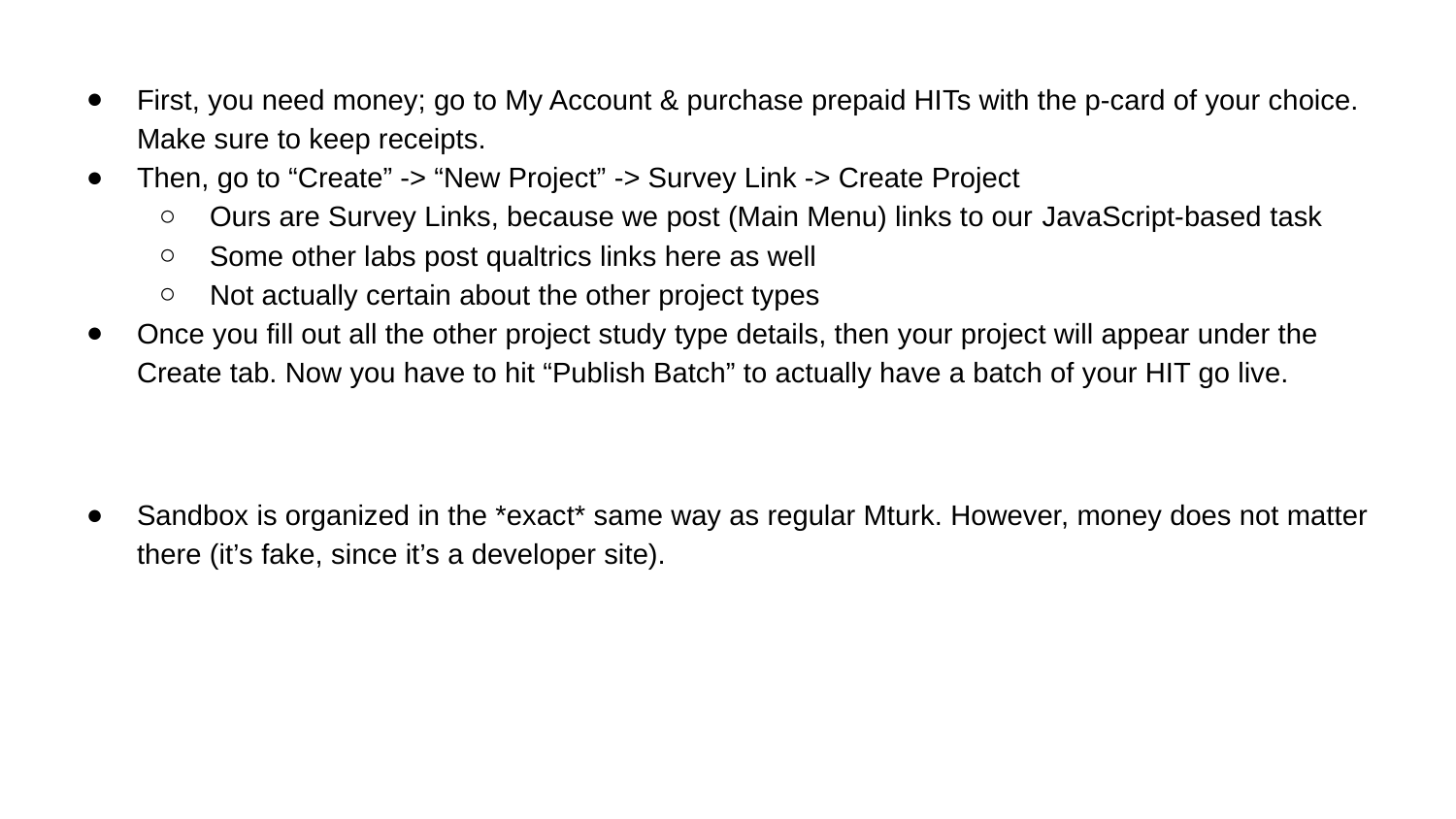

First, you need money; go to My Account & purchase prepaid HITs with the p-card of your choice. Make sure to keep receipts.
Then, go to “Create” -> “New Project” -> Survey Link -> Create Project
Ours are Survey Links, because we post (Main Menu) links to our JavaScript-based task
Some other labs post qualtrics links here as well
Not actually certain about the other project types
Once you fill out all the other project study type details, then your project will appear under the Create tab. Now you have to hit “Publish Batch” to actually have a batch of your HIT go live.

Sandbox is organized in the *exact* same way as regular Mturk. However, money does not matter there (it’s fake, since it’s a developer site).